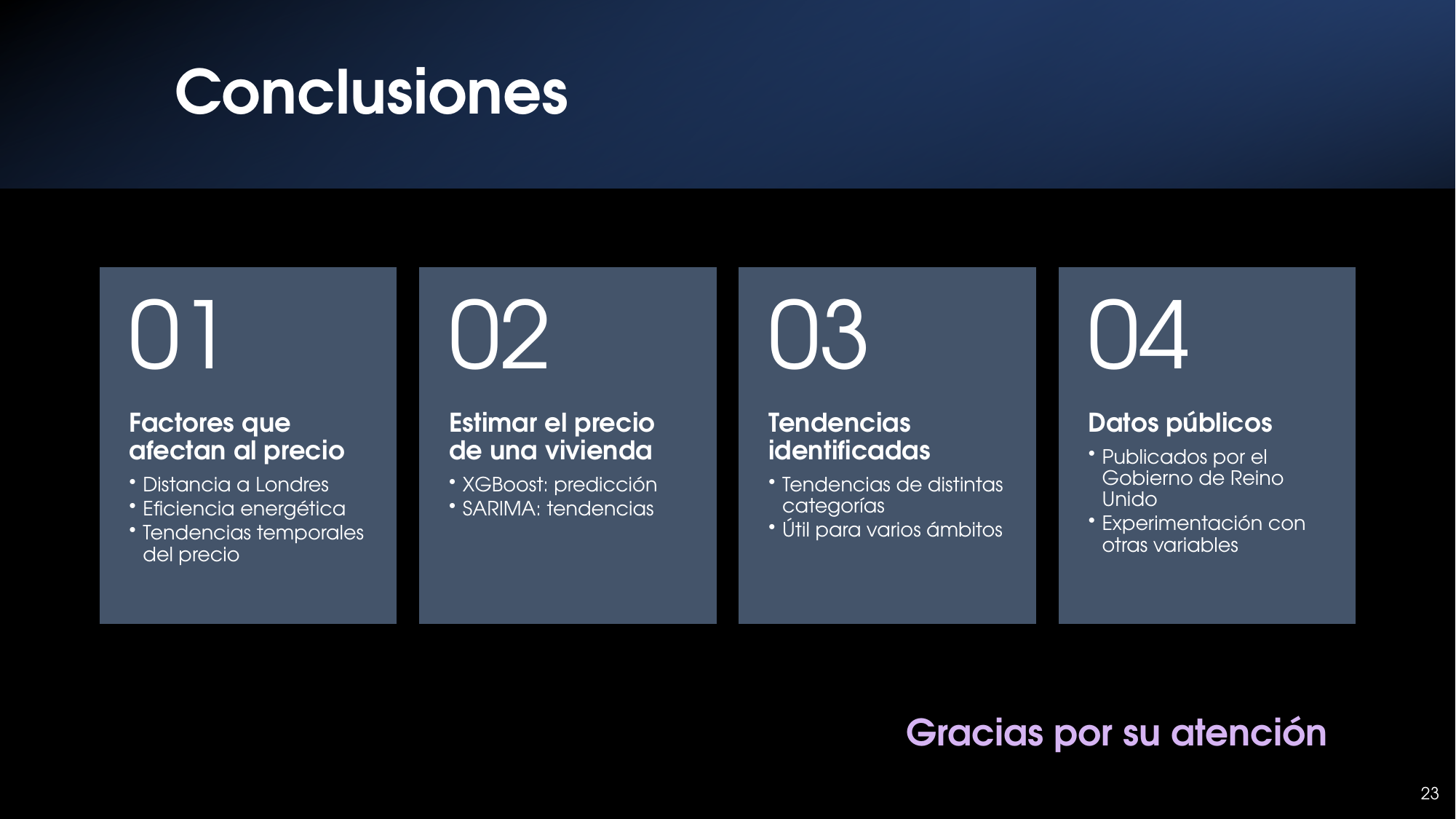

# Conclusiones
Factores que afectan al precio
Distancia a Londres
Eficiencia energética
Tendencias temporales del precio
01
Estimar el precio de una vivienda
XGBoost: predicción
SARIMA: tendencias
02
Tendencias identificadas
Tendencias de distintas categorías
Útil para varios ámbitos
03
Datos públicos
Publicados por el Gobierno de Reino Unido
Experimentación con otras variables
04
Gracias por su atención
23